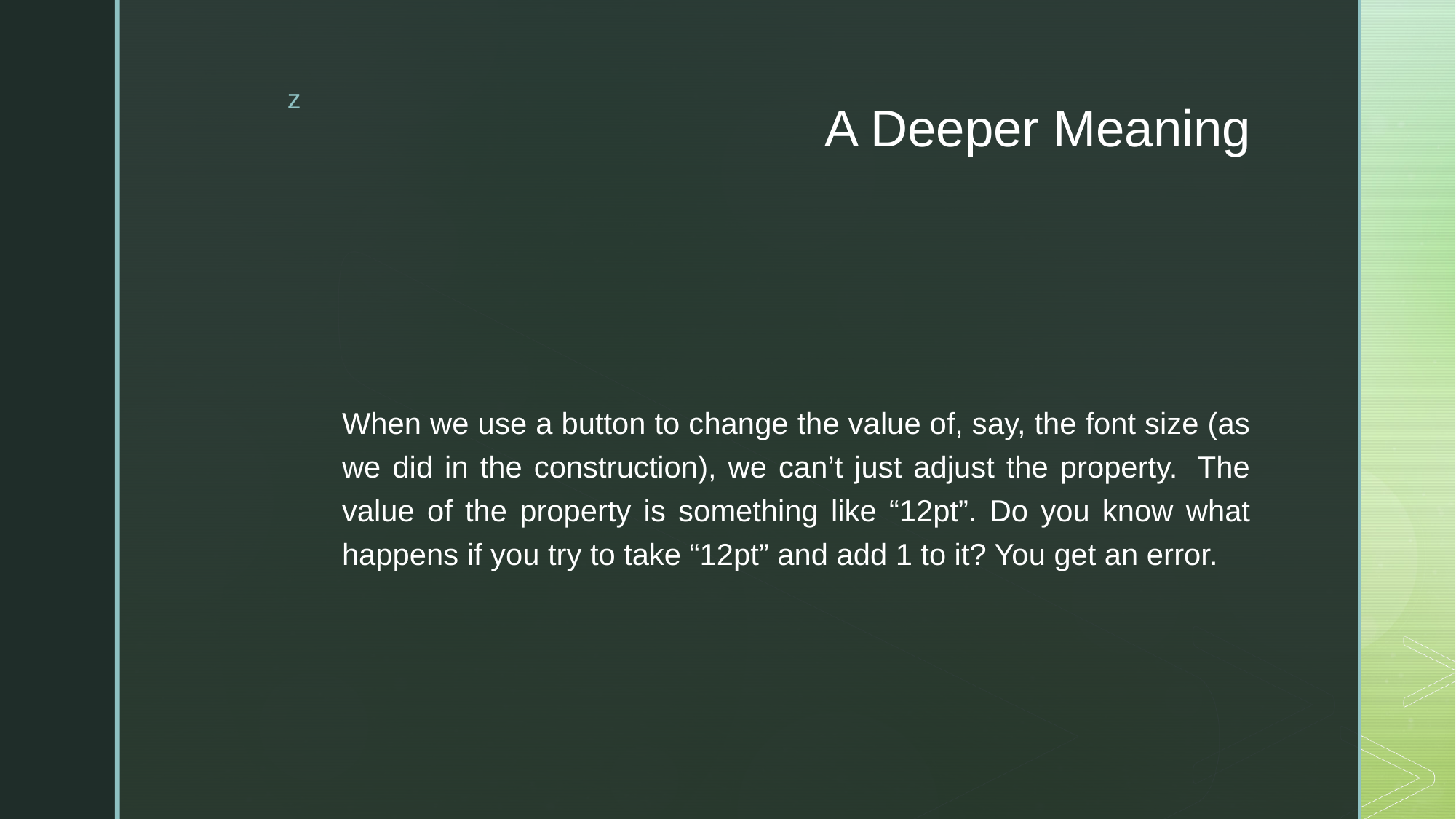

# A Deeper Meaning
When we use a button to change the value of, say, the font size (as we did in the construction), we can’t just adjust the property.  The value of the property is something like “12pt”. Do you know what happens if you try to take “12pt” and add 1 to it? You get an error.